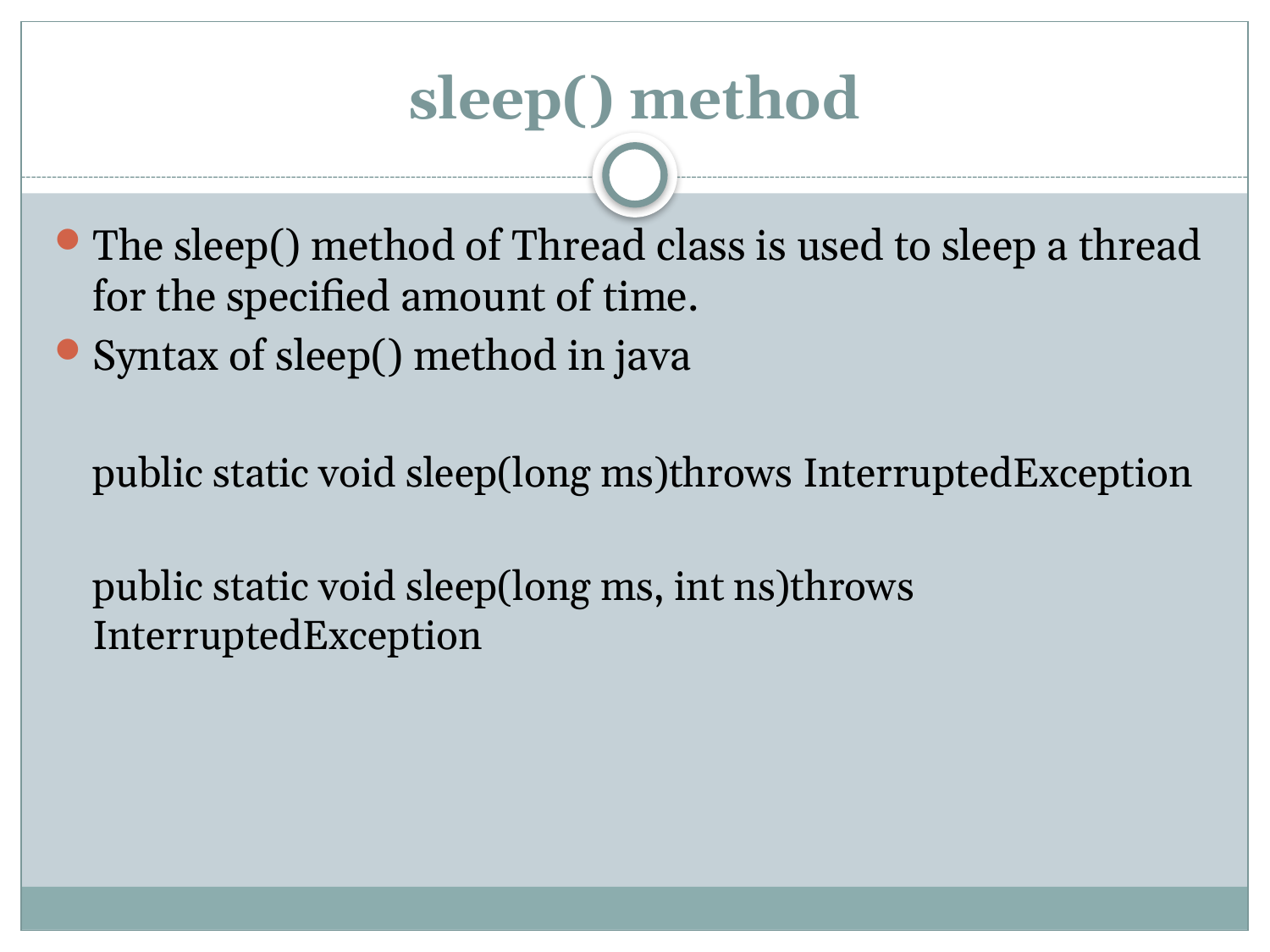

# sleep() method
The sleep() method of Thread class is used to sleep a thread for the specified amount of time.
Syntax of sleep() method in java

public static void sleep(long ms)throws InterruptedException

public static void sleep(long ms, int ns)throws InterruptedException